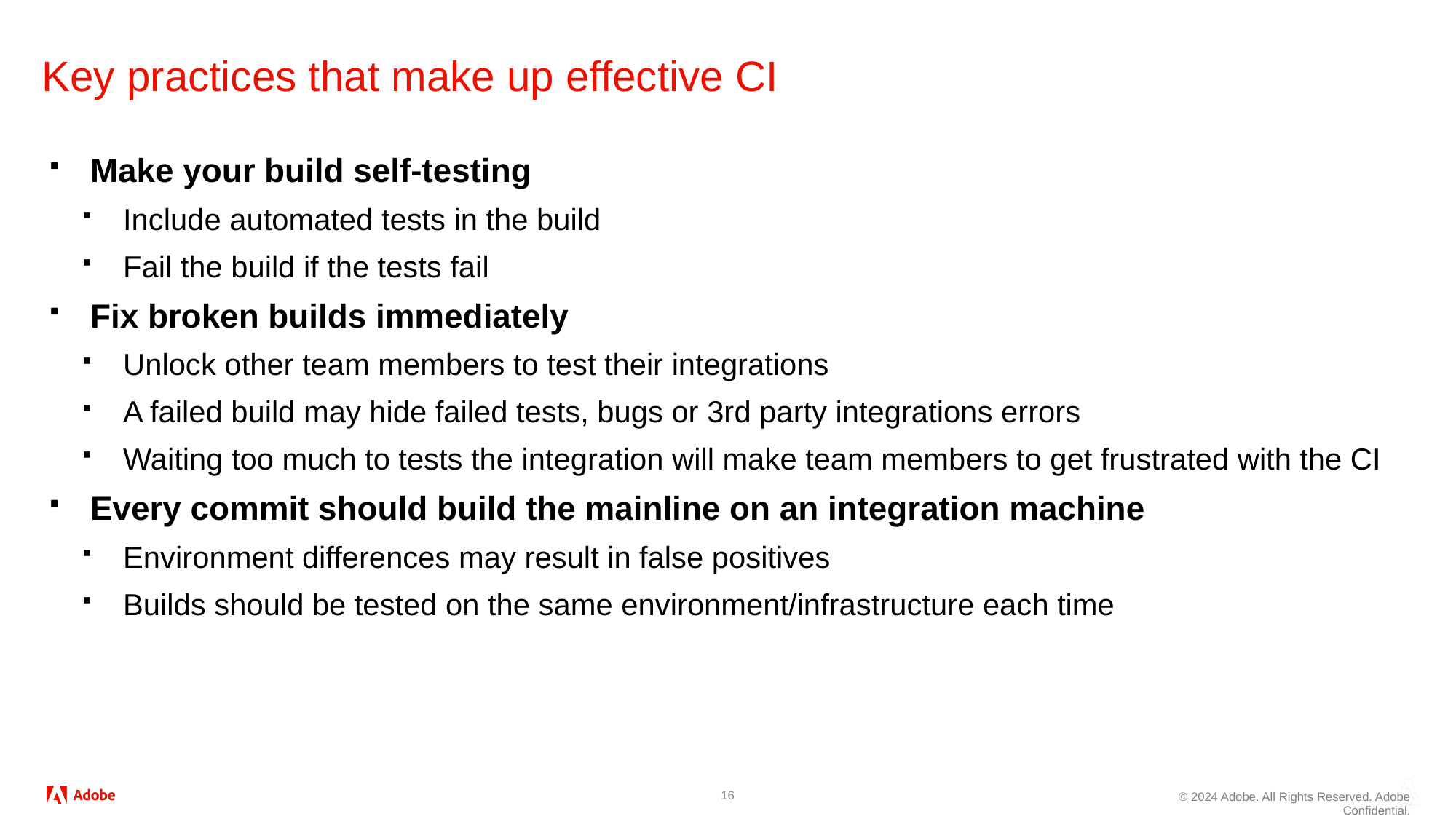

# Key practices that make up effective CI
Make your build self-testing
Include automated tests in the build
Fail the build if the tests fail
Fix broken builds immediately
Unlock other team members to test their integrations
A failed build may hide failed tests, bugs or 3rd party integrations errors
Waiting too much to tests the integration will make team members to get frustrated with the CI
Every commit should build the mainline on an integration machine
Environment differences may result in false positives
Builds should be tested on the same environment/infrastructure each time
16